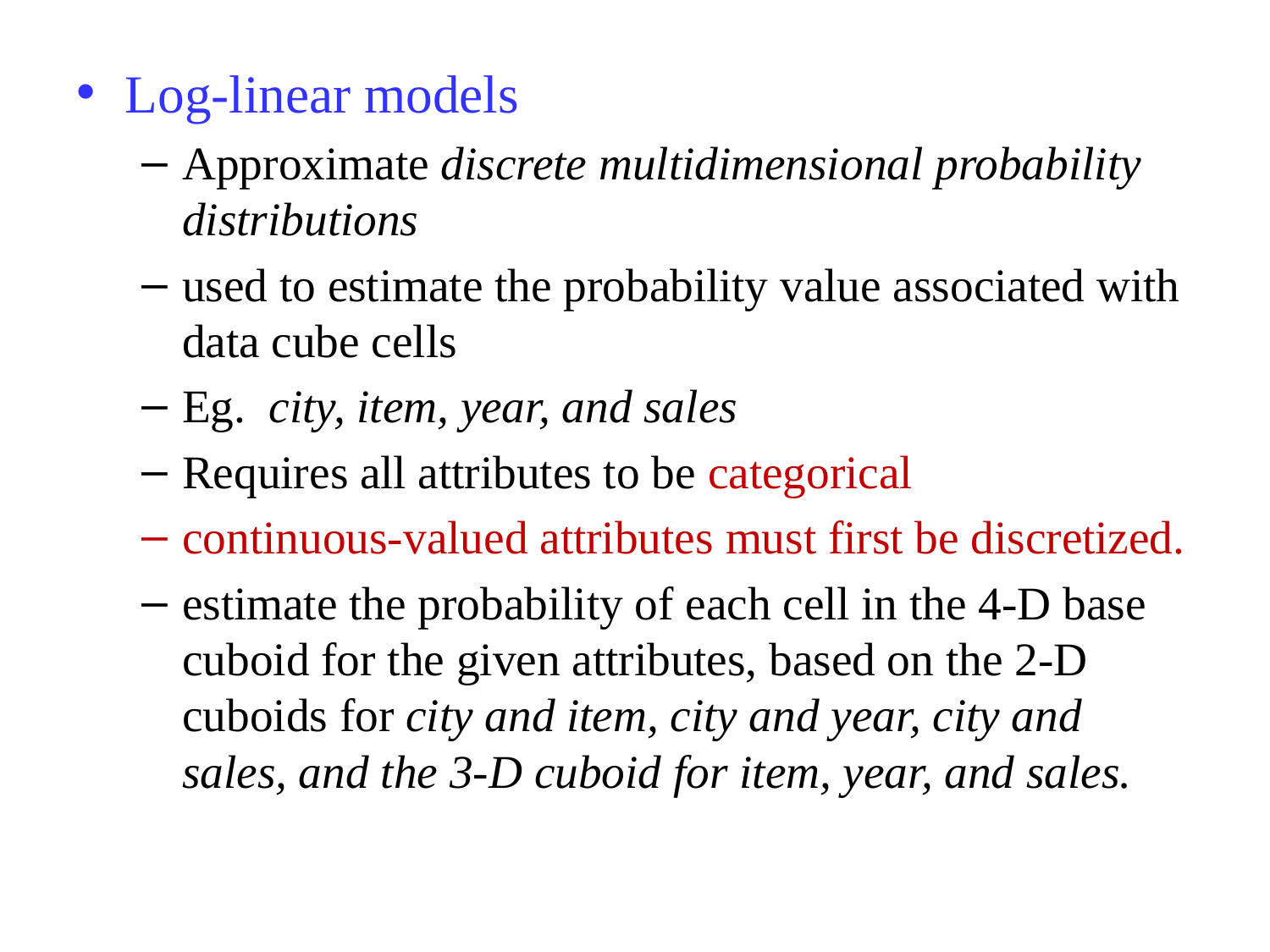

Log-linear models
Approximate discrete multidimensional probability distributions
used to estimate the probability value associated with data cube cells
Eg.  city, item, year, and sales
Requires all attributes to be categorical
continuous-valued attributes must first be discretized.
estimate the probability of each cell in the 4-D base cuboid for the given attributes, based on the 2-D cuboids for city and item, city and year, city and sales, and the 3-D cuboid for item, year, and sales.